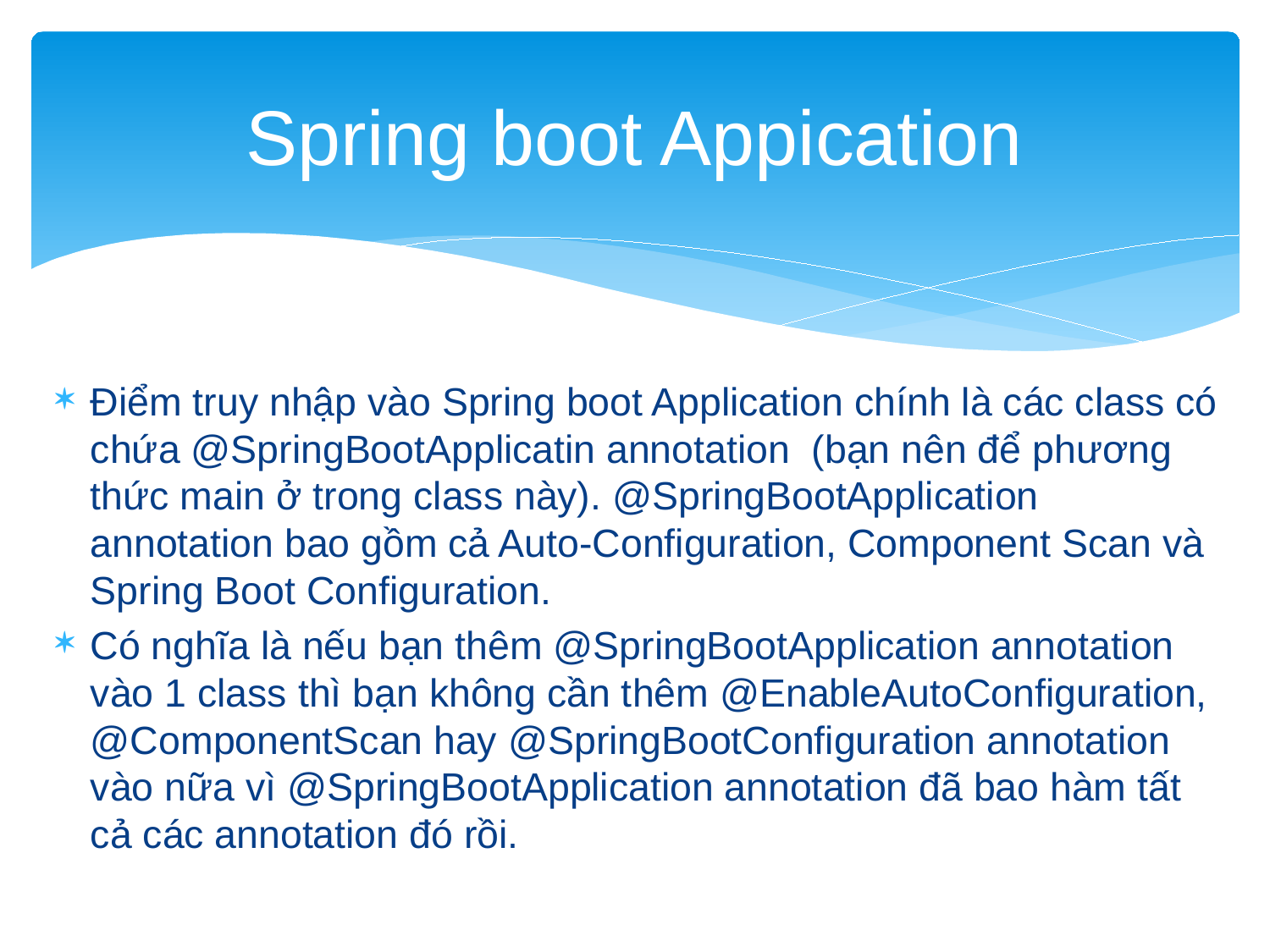

# Spring boot Appication
Điểm truy nhập vào Spring boot Application chính là các class có chứa @SpringBootApplicatin annotation  (bạn nên để phương thức main ở trong class này). @SpringBootApplication annotation bao gồm cả Auto-Configuration, Component Scan và Spring Boot Configuration.
Có nghĩa là nếu bạn thêm @SpringBootApplication annotation vào 1 class thì bạn không cần thêm @EnableAutoConfiguration, @ComponentScan hay @SpringBootConfiguration annotation vào nữa vì @SpringBootApplication annotation đã bao hàm tất cả các annotation đó rồi.